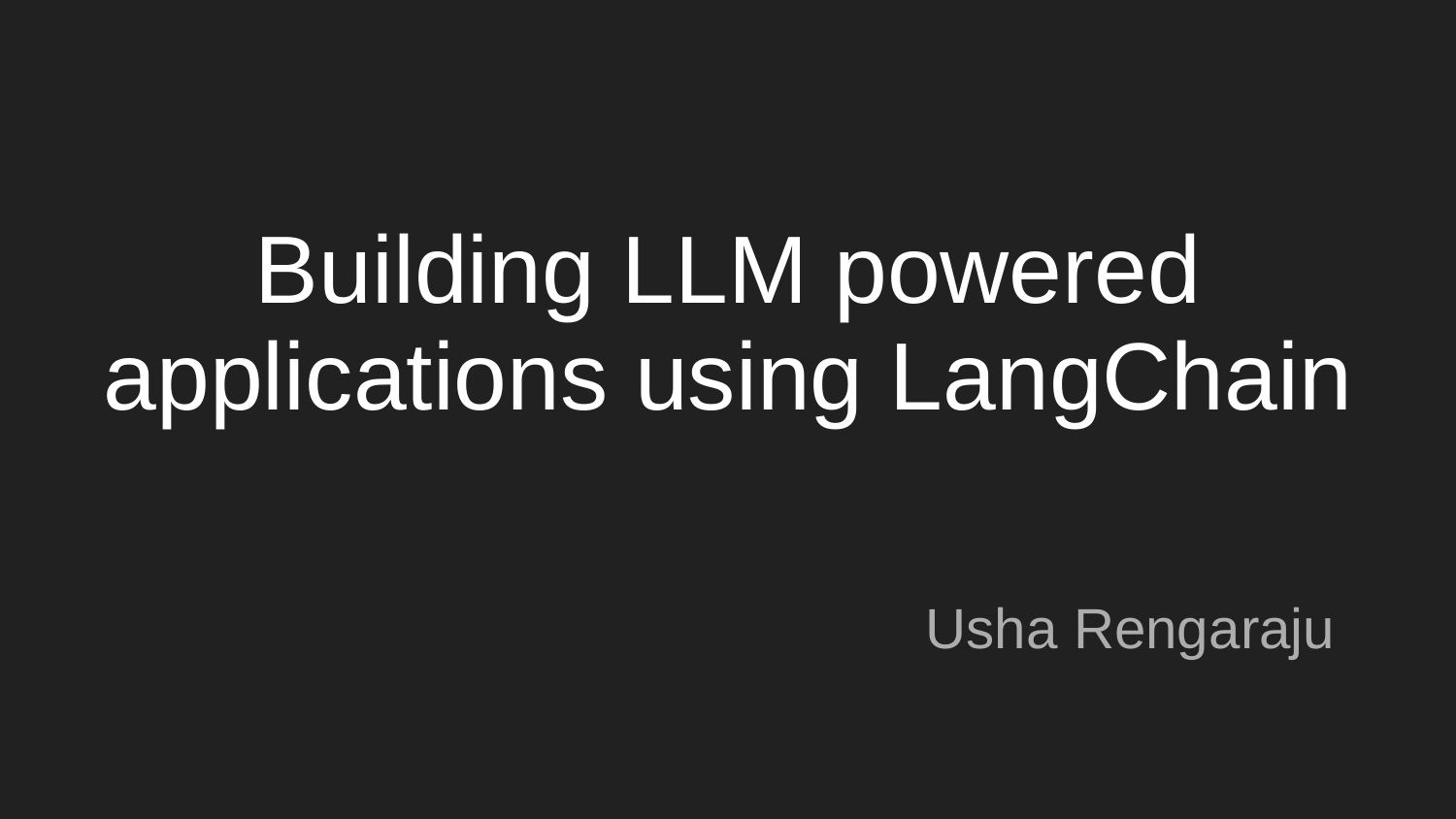

# Building LLM powered applications using LangChain
Usha Rengaraju